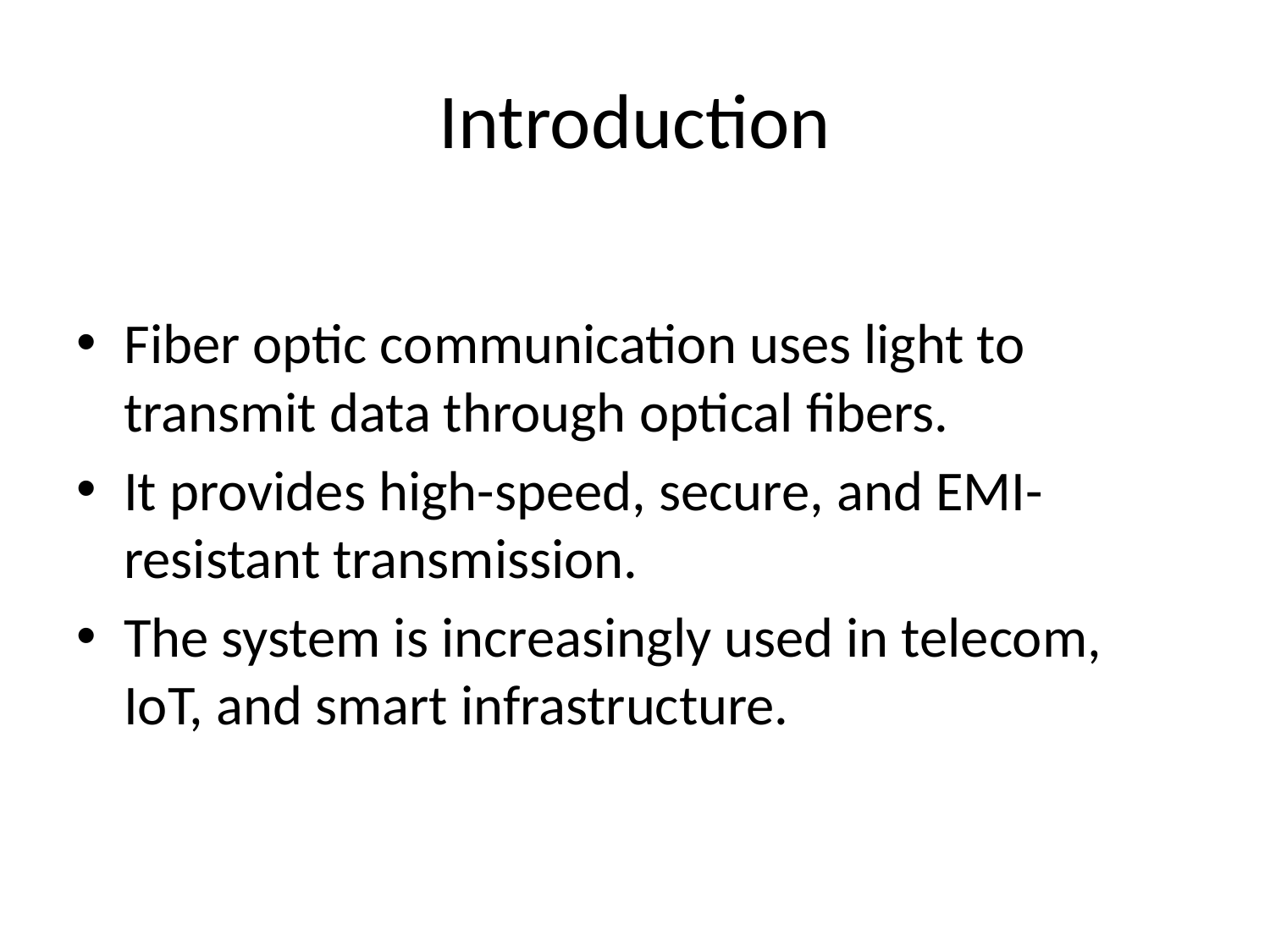

# Introduction

Fiber optic communication uses light to transmit data through optical fibers.
It provides high-speed, secure, and EMI-resistant transmission.
The system is increasingly used in telecom, IoT, and smart infrastructure.